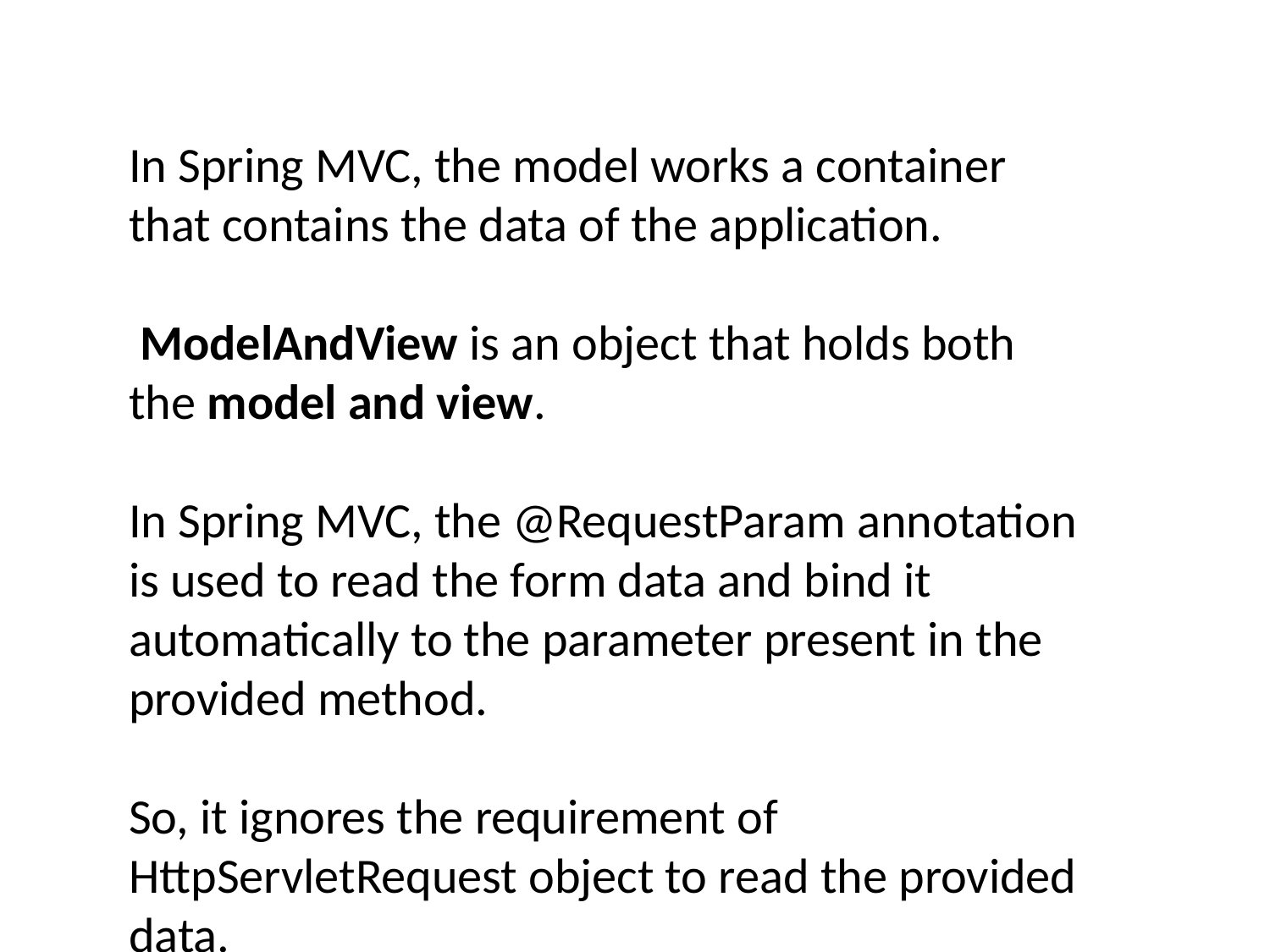

In Spring MVC, the model works a container that contains the data of the application.

 ModelAndView is an object that holds both the model and view.

In Spring MVC, the @RequestParam annotation is used to read the form data and bind it automatically to the parameter present in the provided method.

So, it ignores the requirement of HttpServletRequest object to read the provided data.